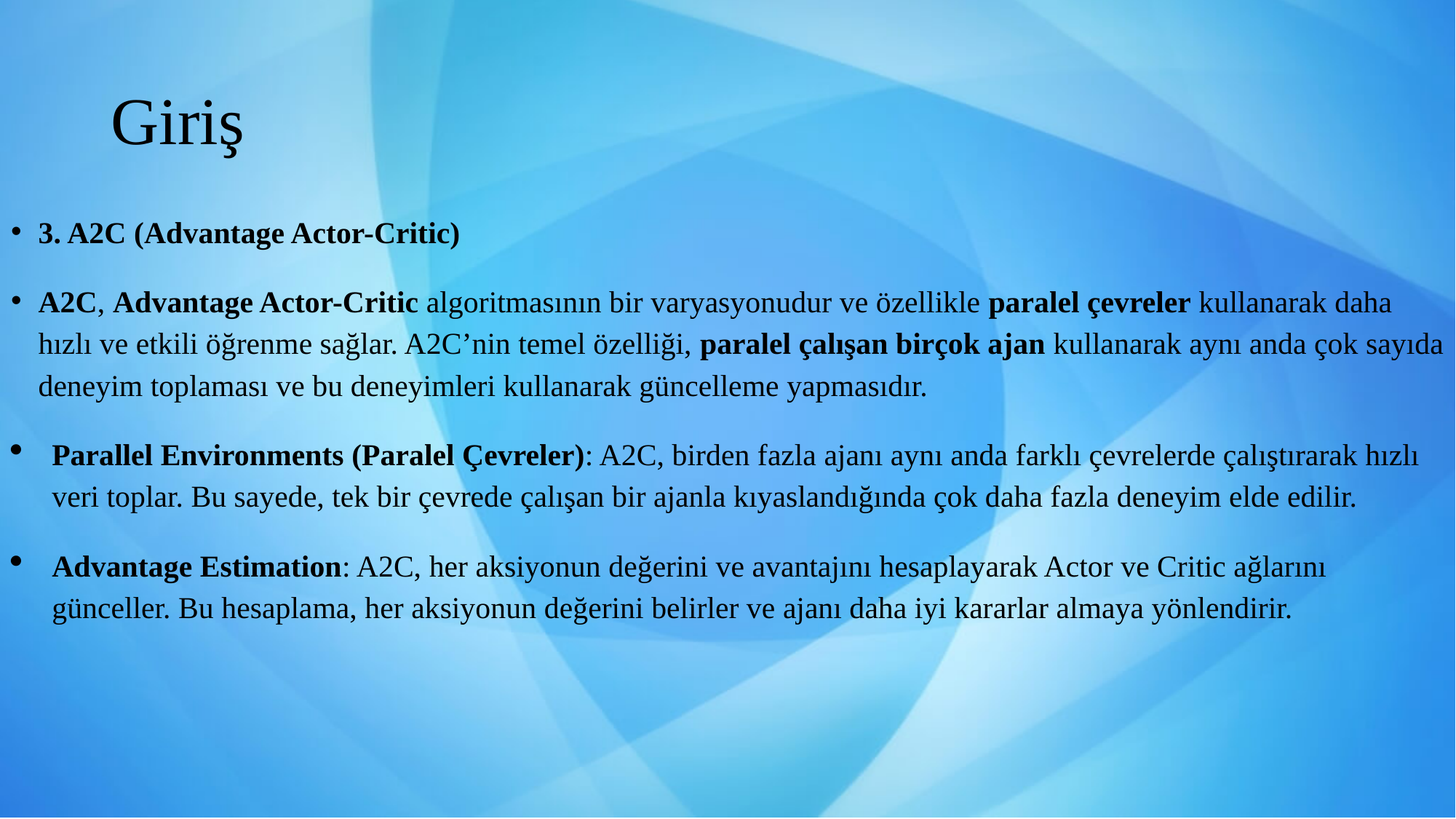

# Giriş
3. A2C (Advantage Actor-Critic)
A2C, Advantage Actor-Critic algoritmasının bir varyasyonudur ve özellikle paralel çevreler kullanarak daha hızlı ve etkili öğrenme sağlar. A2C’nin temel özelliği, paralel çalışan birçok ajan kullanarak aynı anda çok sayıda deneyim toplaması ve bu deneyimleri kullanarak güncelleme yapmasıdır.
Parallel Environments (Paralel Çevreler): A2C, birden fazla ajanı aynı anda farklı çevrelerde çalıştırarak hızlı veri toplar. Bu sayede, tek bir çevrede çalışan bir ajanla kıyaslandığında çok daha fazla deneyim elde edilir.
Advantage Estimation: A2C, her aksiyonun değerini ve avantajını hesaplayarak Actor ve Critic ağlarını günceller. Bu hesaplama, her aksiyonun değerini belirler ve ajanı daha iyi kararlar almaya yönlendirir.